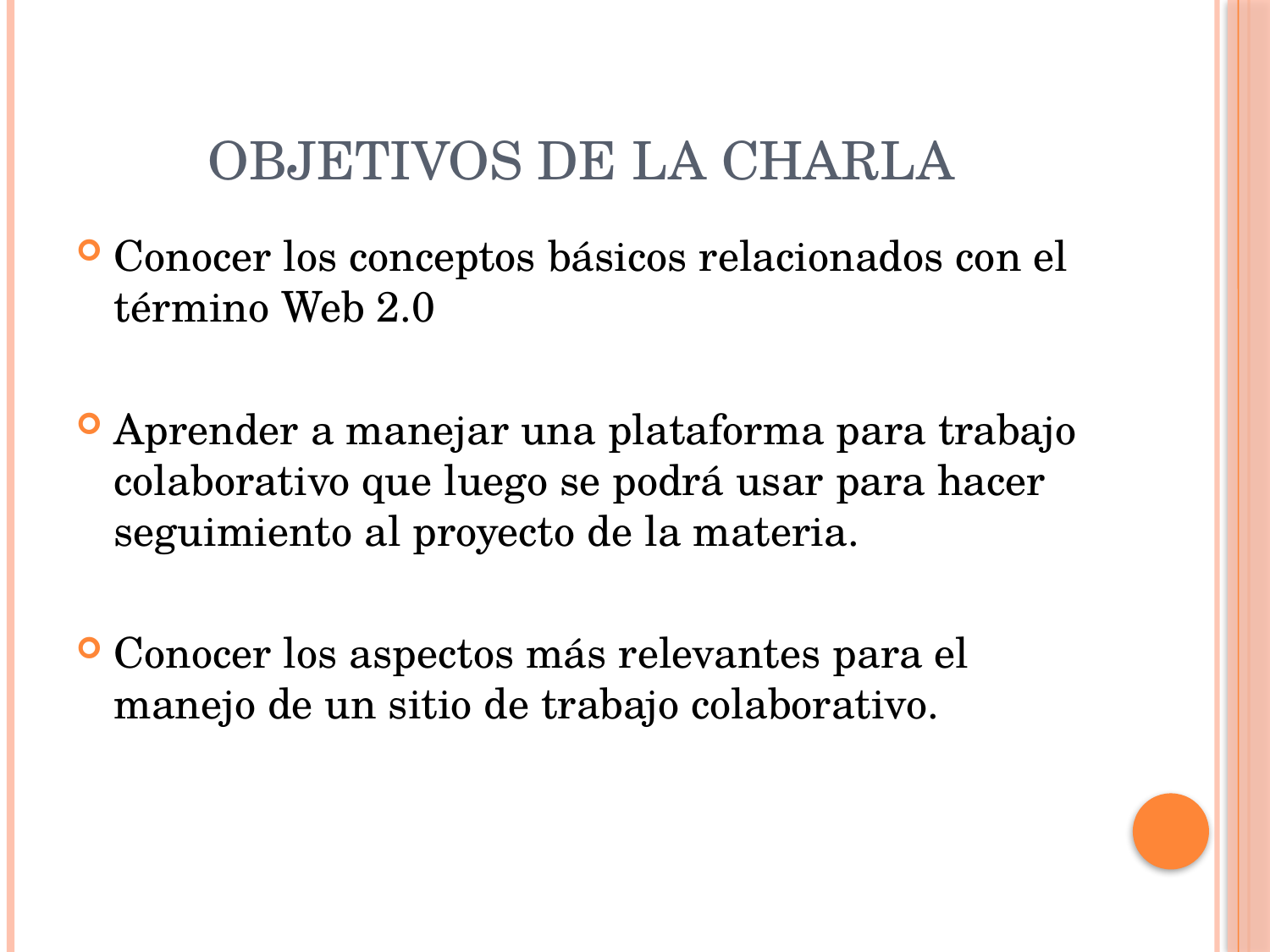

# Objetivos de la charla
Conocer los conceptos básicos relacionados con el término Web 2.0

Aprender a manejar una plataforma para trabajo colaborativo que luego se podrá usar para hacer seguimiento al proyecto de la materia.

Conocer los aspectos más relevantes para el manejo de un sitio de trabajo colaborativo.